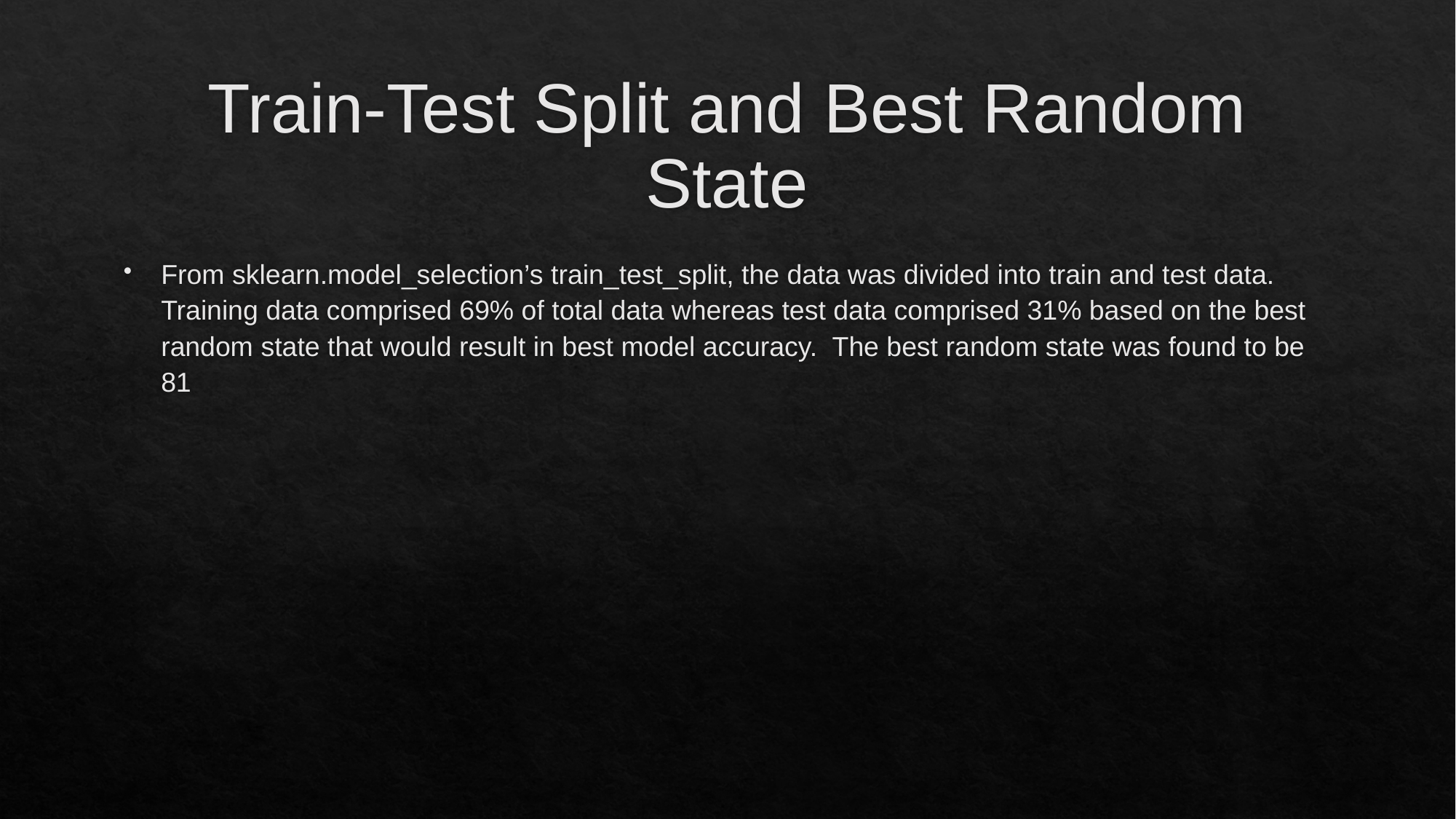

# Train-Test Split and Best Random State
From sklearn.model_selection’s train_test_split, the data was divided into train and test data. Training data comprised 69% of total data whereas test data comprised 31% based on the best random state that would result in best model accuracy.  The best random state was found to be 81